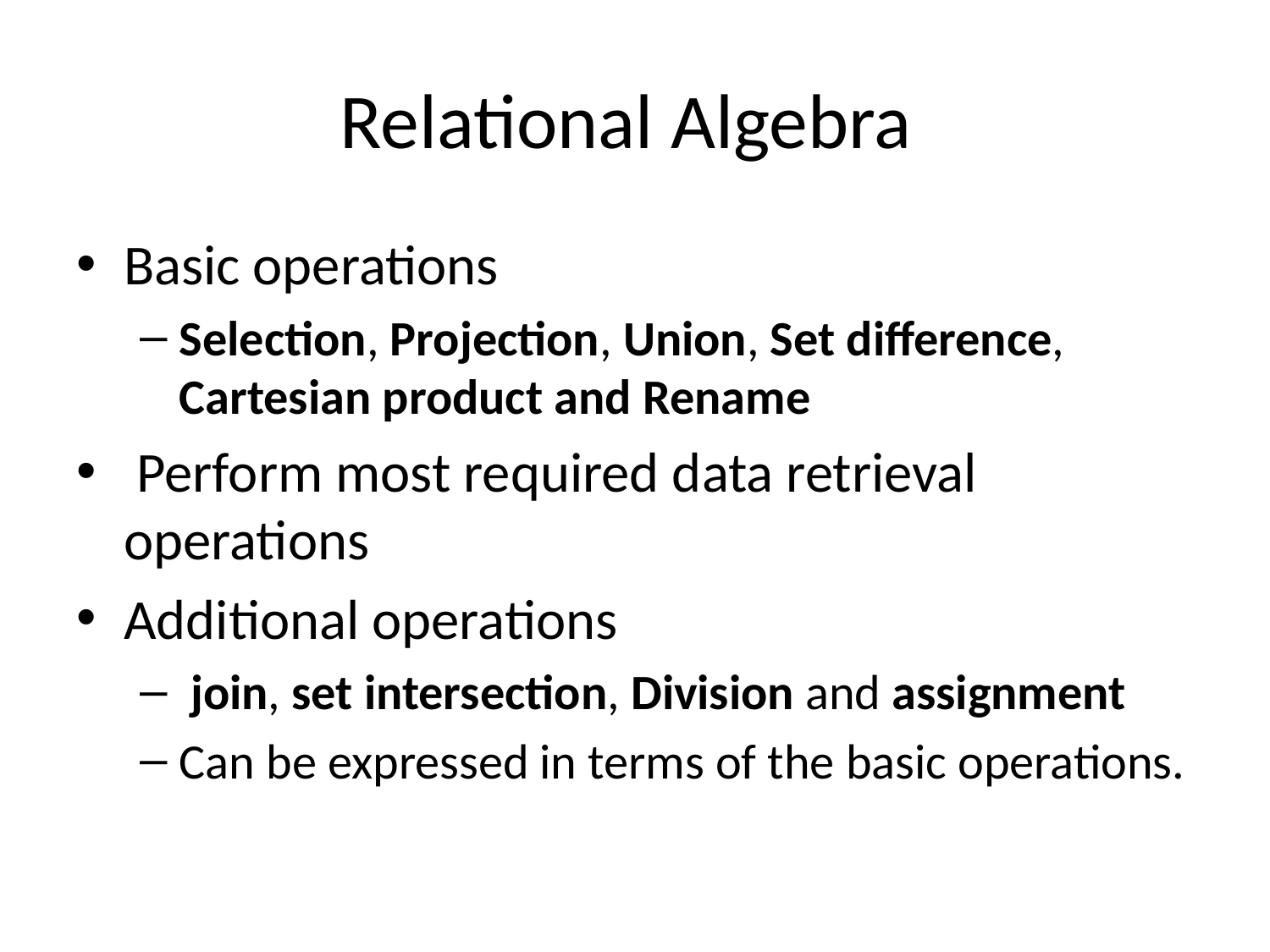

# Relational Algebra
Basic operations
Selection, Projection, Union, Set difference, Cartesian product and Rename
 Perform most required data retrieval operations
Additional operations
 join, set intersection, Division and assignment
Can be expressed in terms of the basic operations.